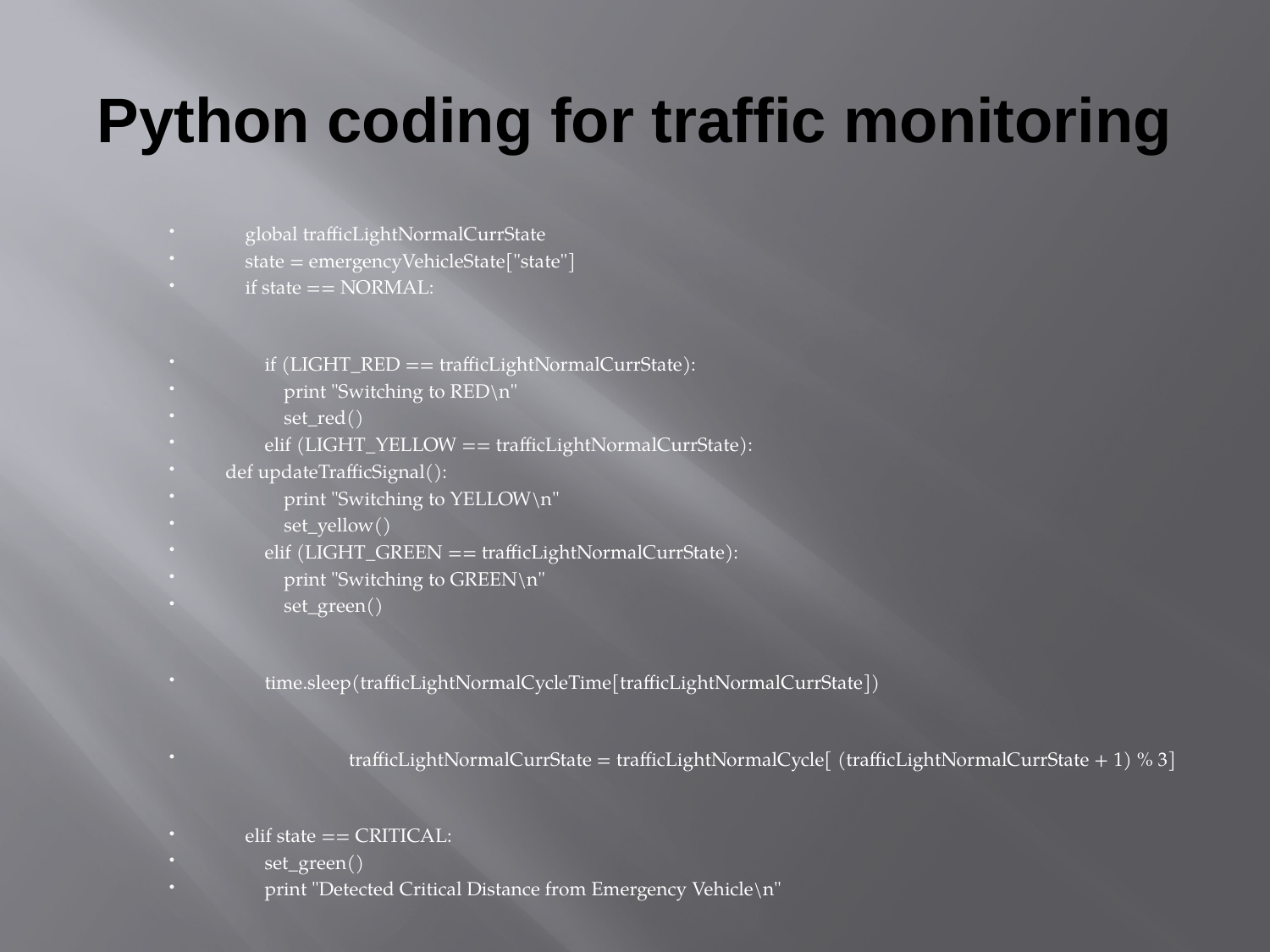

# Python coding for traffic monitoring

    global trafficLightNormalCurrState
    state = emergencyVehicleState["state"]
    if state == NORMAL:

        if (LIGHT_RED == trafficLightNormalCurrState):
            print "Switching to RED\n"
            set_red()
        elif (LIGHT_YELLOW == trafficLightNormalCurrState):
def updateTrafficSignal():
            print "Switching to YELLOW\n"
            set_yellow()
        elif (LIGHT_GREEN == trafficLightNormalCurrState):
            print "Switching to GREEN\n"
            set_green()

        time.sleep(trafficLightNormalCycleTime[trafficLightNormalCurrState])

        trafficLightNormalCurrState = trafficLightNormalCycle[ (trafficLightNormalCurrState + 1) % 3]

    elif state == CRITICAL:
        set_green()
        print "Detected Critical Distance from Emergency Vehicle\n"

        print "Switching to GREEN and Hold\n"
        time.sleep(3)